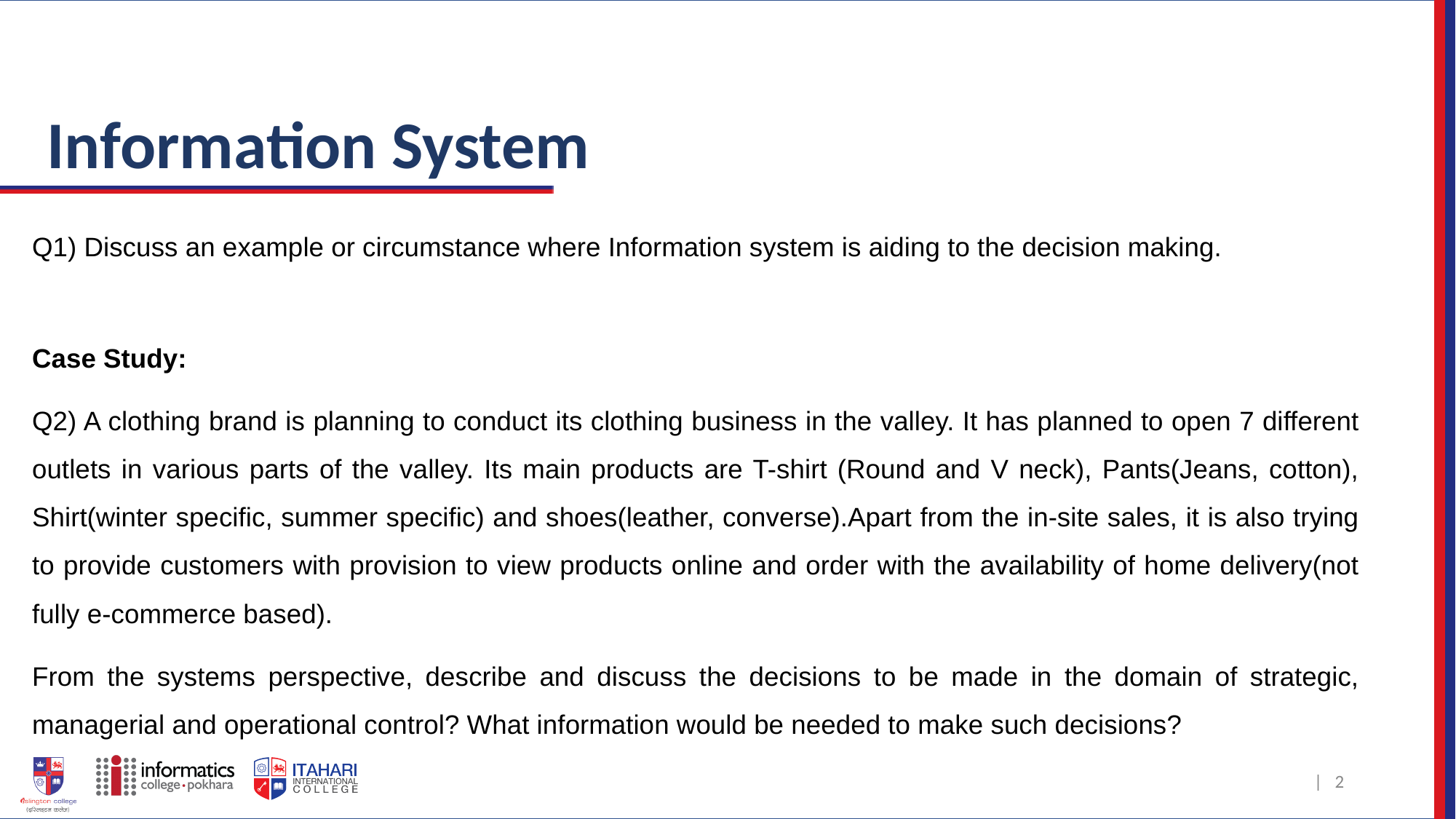

Information System
Q1) Discuss an example or circumstance where Information system is aiding to the decision making.

Case Study:
Q2) A clothing brand is planning to conduct its clothing business in the valley. It has planned to open 7 different outlets in various parts of the valley. Its main products are T-shirt (Round and V neck), Pants(Jeans, cotton), Shirt(winter specific, summer specific) and shoes(leather, converse).Apart from the in-site sales, it is also trying to provide customers with provision to view products online and order with the availability of home delivery(not fully e-commerce based).
From the systems perspective, describe and discuss the decisions to be made in the domain of strategic, managerial and operational control? What information would be needed to make such decisions?
|   2